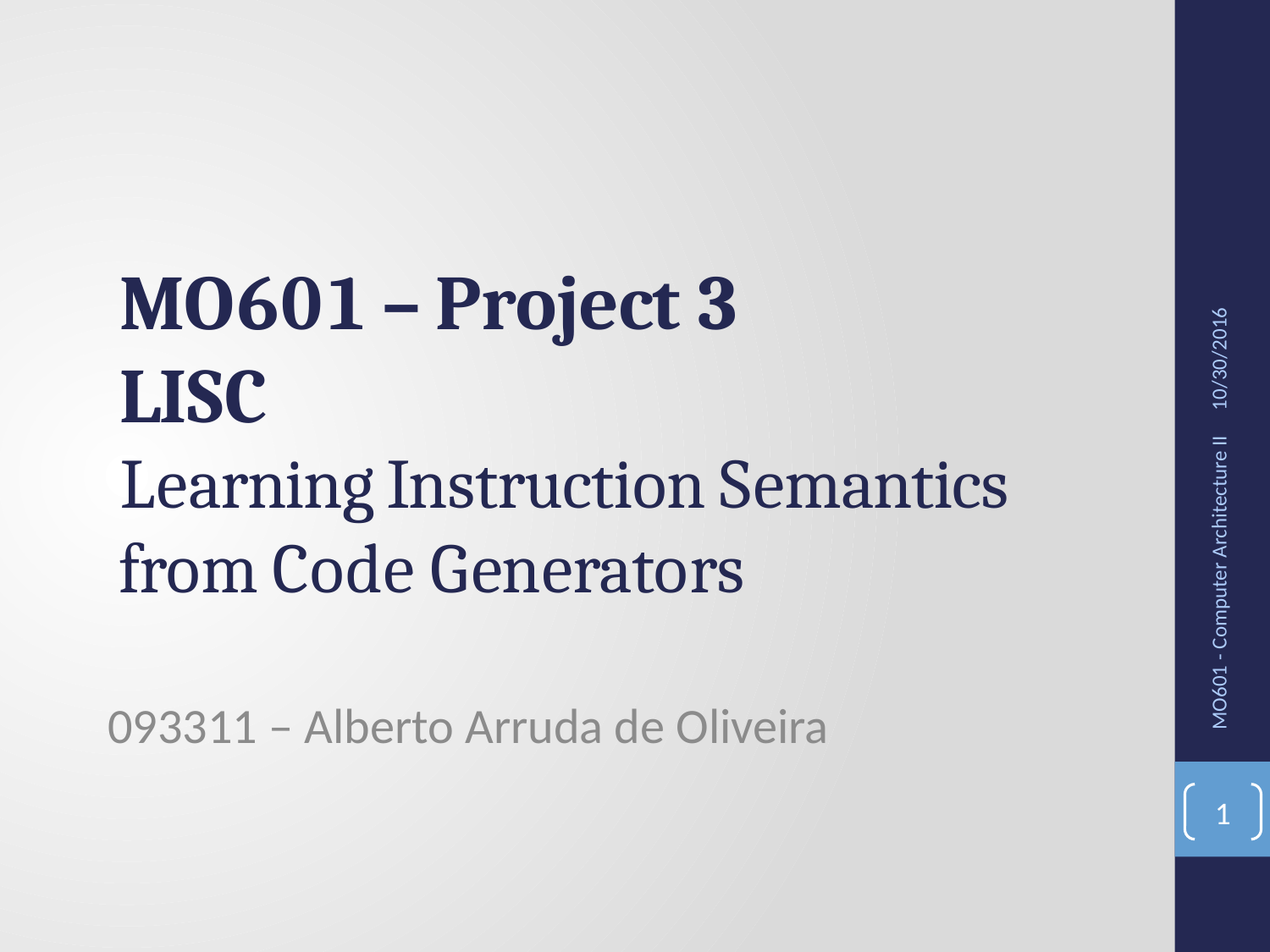

# MO601 – Project 3 LISC Learning Instruction Semantics from Code Generators
10/30/2016
MO601 - Computer Architecture II
093311 – Alberto Arruda de Oliveira
1